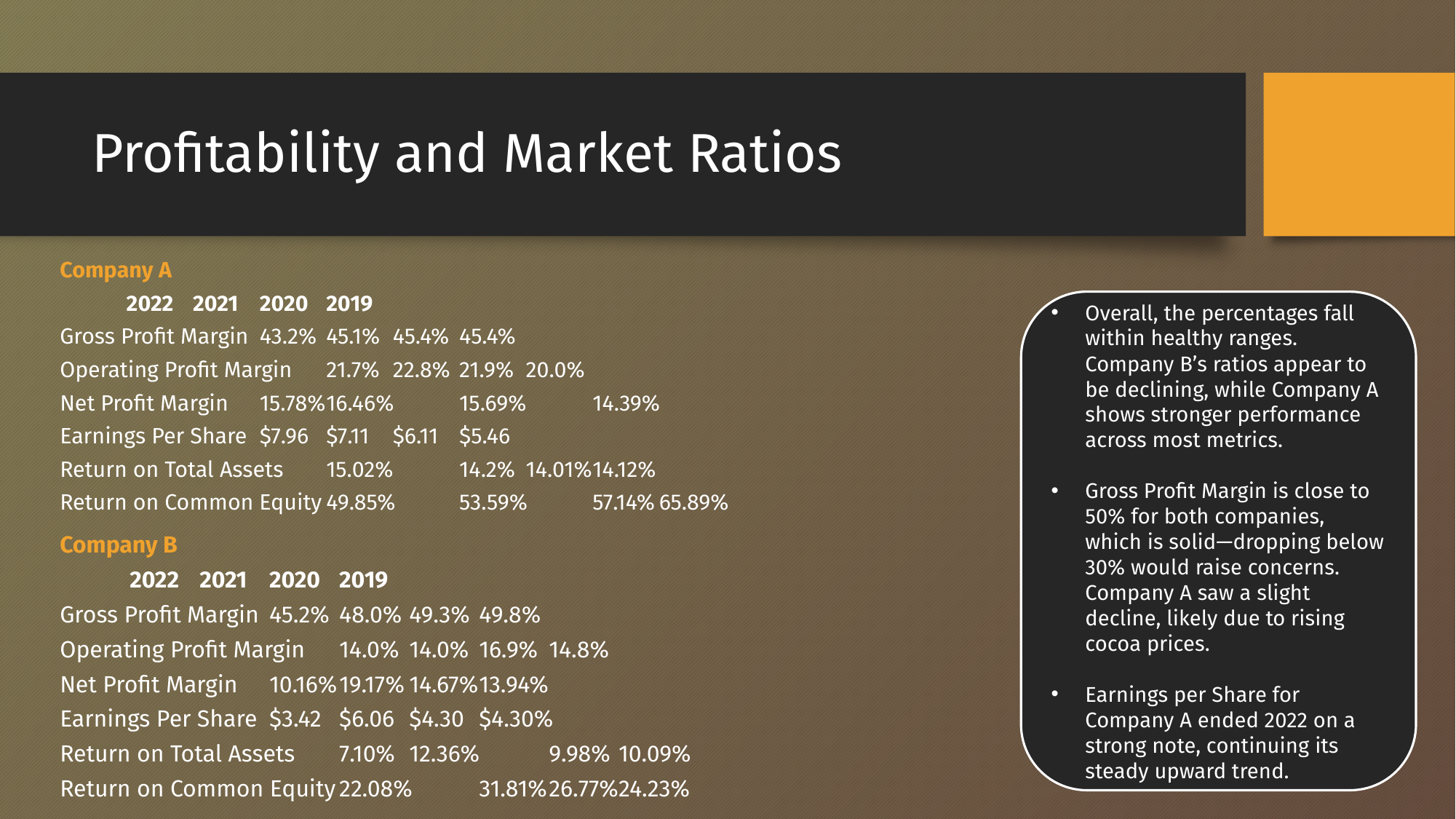

# Profitability and Market Ratios
Company A
					2022	2021	2020	2019
Gross Profit Margin				43.2%	45.1%	45.4%	45.4%
Operating Profit Margin			21.7%	22.8%	21.9%	20.0%
Net Profit Margin				15.78%	16.46%	15.69%	14.39%
Earnings Per Share				$7.96	$7.11	$6.11	$5.46
Return on Total Assets			15.02%	14.2%	14.01%	14.12%
Return on Common Equity			49.85%	53.59%	57.14%	65.89%

Overall, the percentages fall within healthy ranges. Company B’s ratios appear to be declining, while Company A shows stronger performance across most metrics.
Gross Profit Margin is close to 50% for both companies, which is solid—dropping below 30% would raise concerns. Company A saw a slight decline, likely due to rising cocoa prices.

Earnings per Share for Company A ended 2022 on a strong note, continuing its steady upward trend.

Company B
					2022	2021	2020	2019
Gross Profit Margin				45.2%	48.0%	49.3%	49.8%
Operating Profit Margin			14.0%	14.0%	16.9%	14.8%
Net Profit Margin				10.16%	19.17%	14.67%	13.94%
Earnings Per Share				$3.42	$6.06	$4.30	$4.30%
Return on Total Assets			7.10%	12.36%	9.98%	10.09%
Return on Common Equity			22.08%	31.81%	26.77%	24.23%